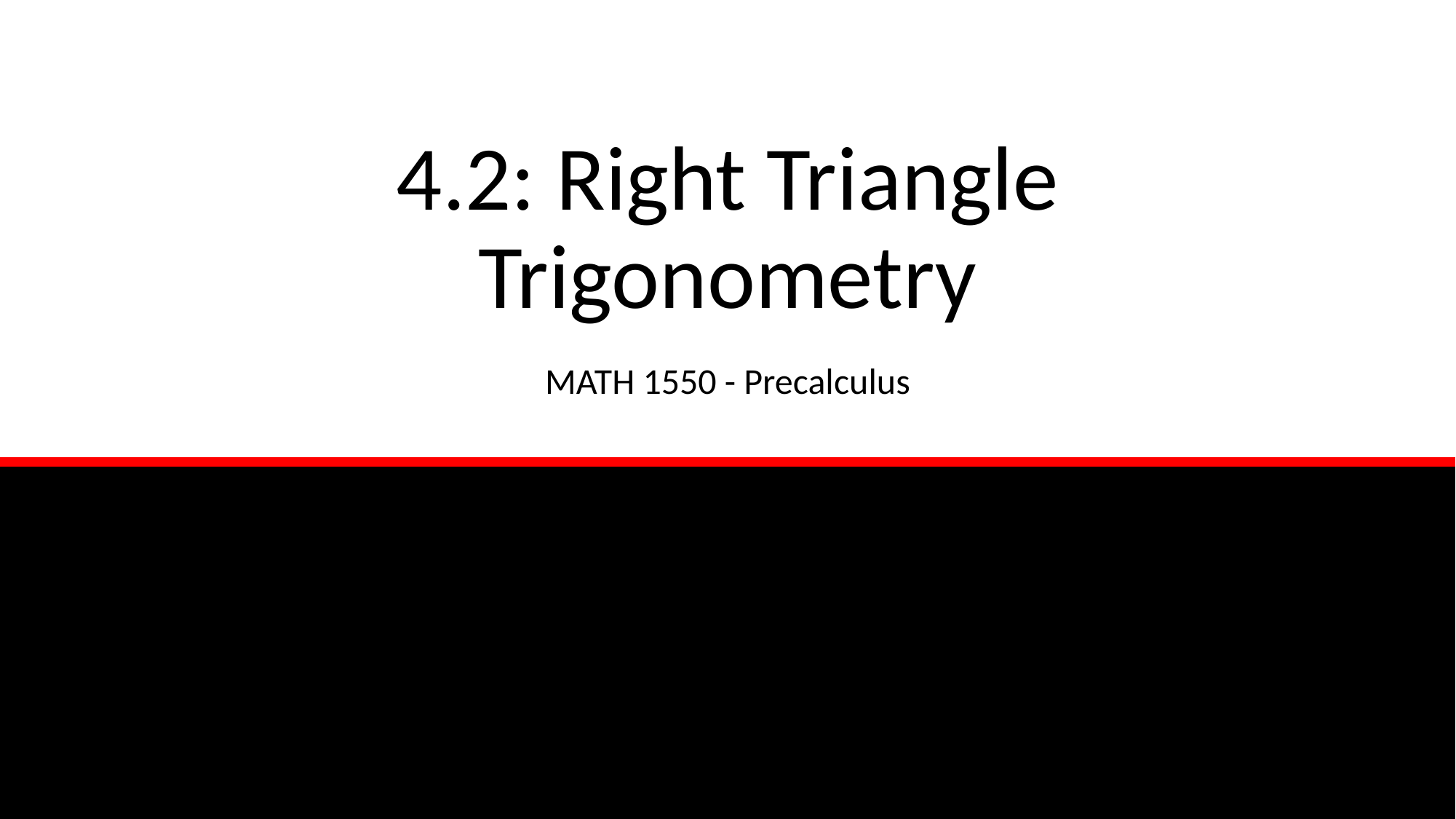

# 4.2: Right Triangle Trigonometry
MATH 1550 - Precalculus